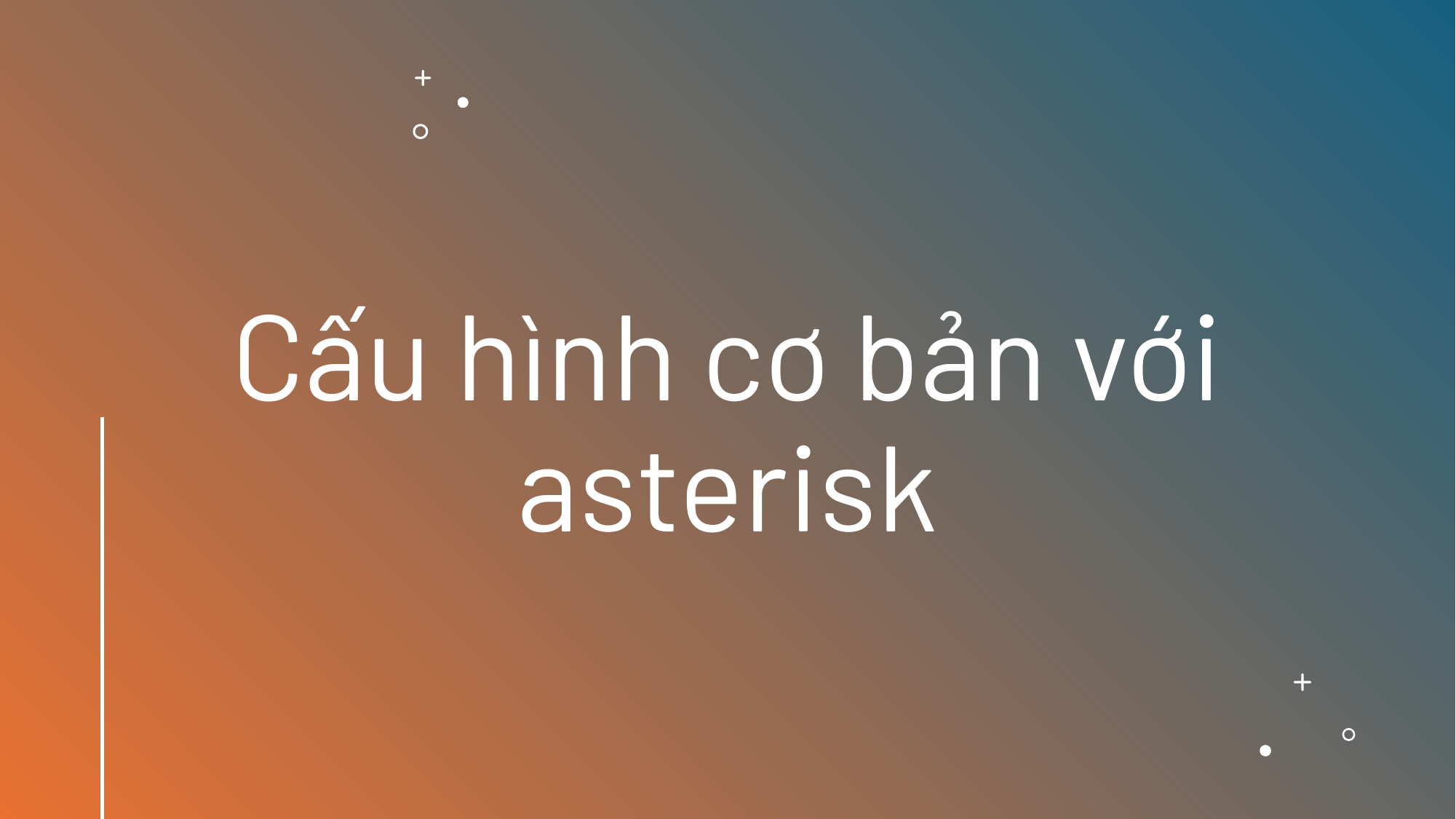

# Cấu hình cơ bản với asterisk

1